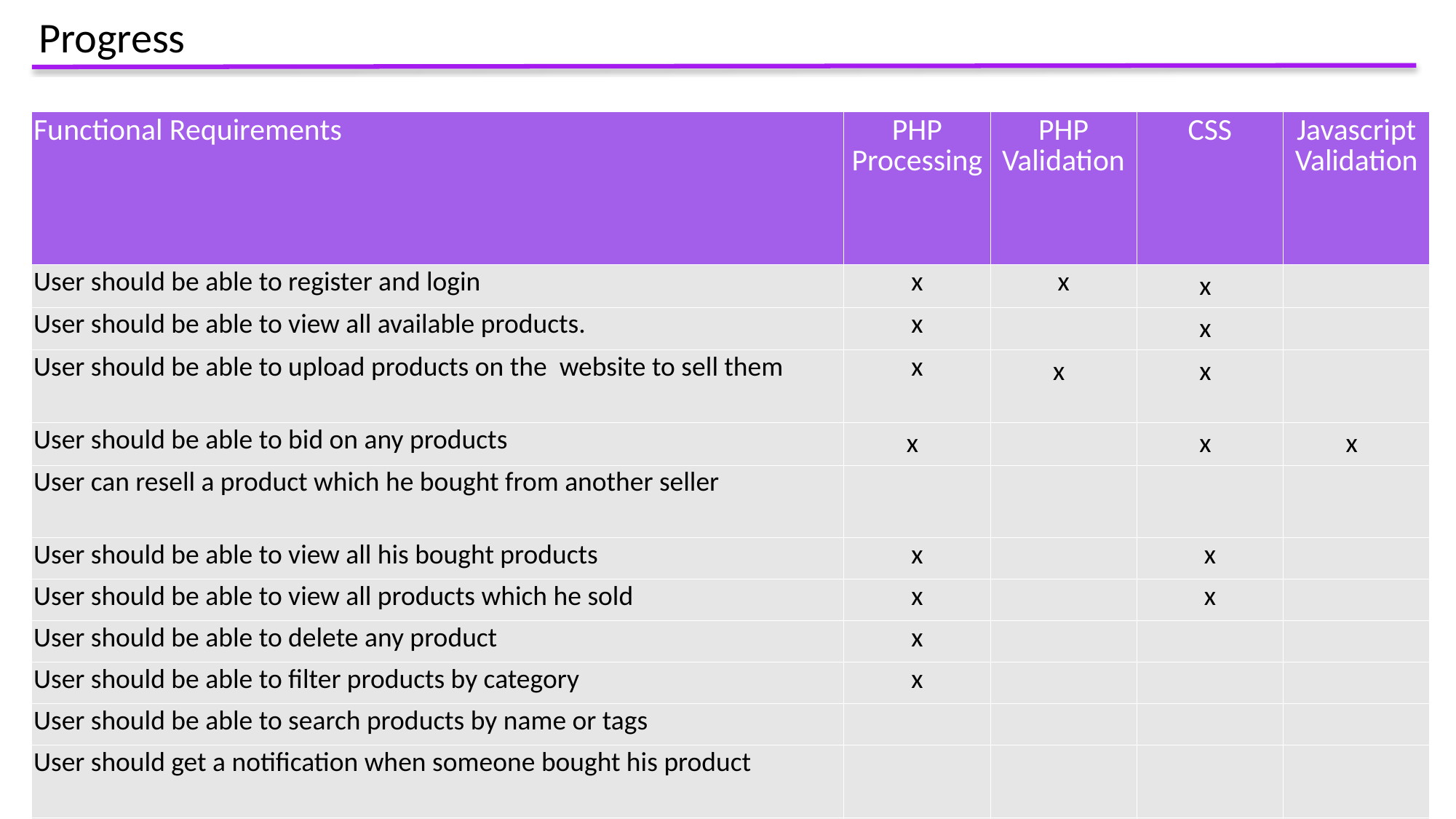

Progress

| Functional Requirements | PHP Processing | PHP Validation | CSS | Javascript Validation |
| --- | --- | --- | --- | --- |
| User should be able to register and login | x | x | x |  |
| User should be able to view all available products. | x |  | x |  |
| User should be able to upload products on the website to sell them | x | x | x |  |
| User should be able to bid on any products | x |  | x | x |
| User can resell a product which he bought from another seller |  |  |  |  |
| User should be able to view all his bought products | x |  | x |  |
| User should be able to view all products which he sold | x |  | x |  |
| User should be able to delete any product | x |  |  |  |
| User should be able to filter products by category | x |  |  |  |
| User should be able to search products by name or tags |  |  |  |  |
| User should get a notification when someone bought his product |  |  |  |  |
| User should get a notification if he won or lost a bid |  |  |  |  |